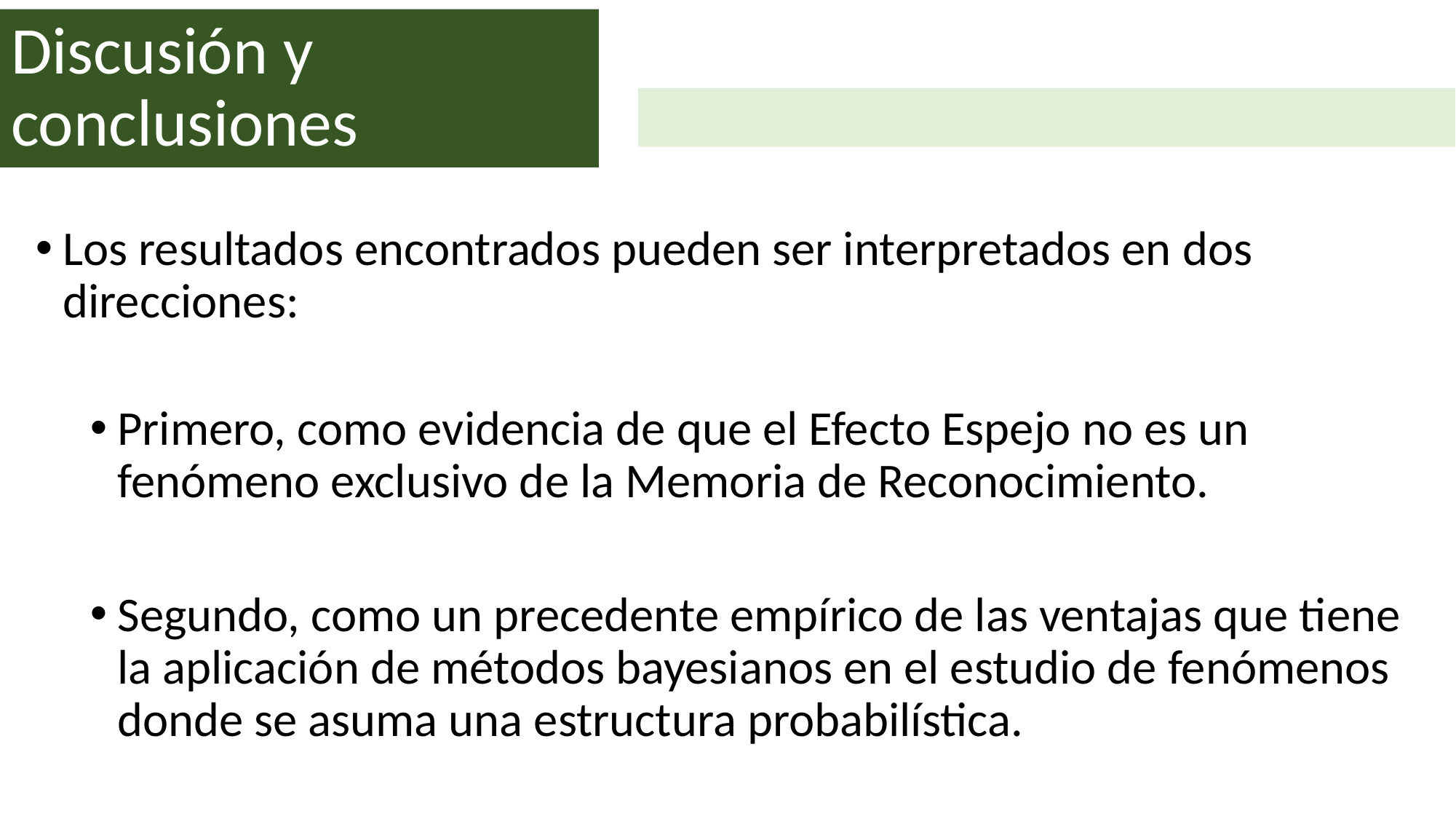

# Discusión y conclusiones

Los resultados encontrados pueden ser interpretados en dos direcciones:

Primero, como evidencia de que el Efecto Espejo no es un fenómeno exclusivo de la Memoria de Reconocimiento.

Segundo, como un precedente empírico de las ventajas que tiene la aplicación de métodos bayesianos en el estudio de fenómenos donde se asuma una estructura probabilística.